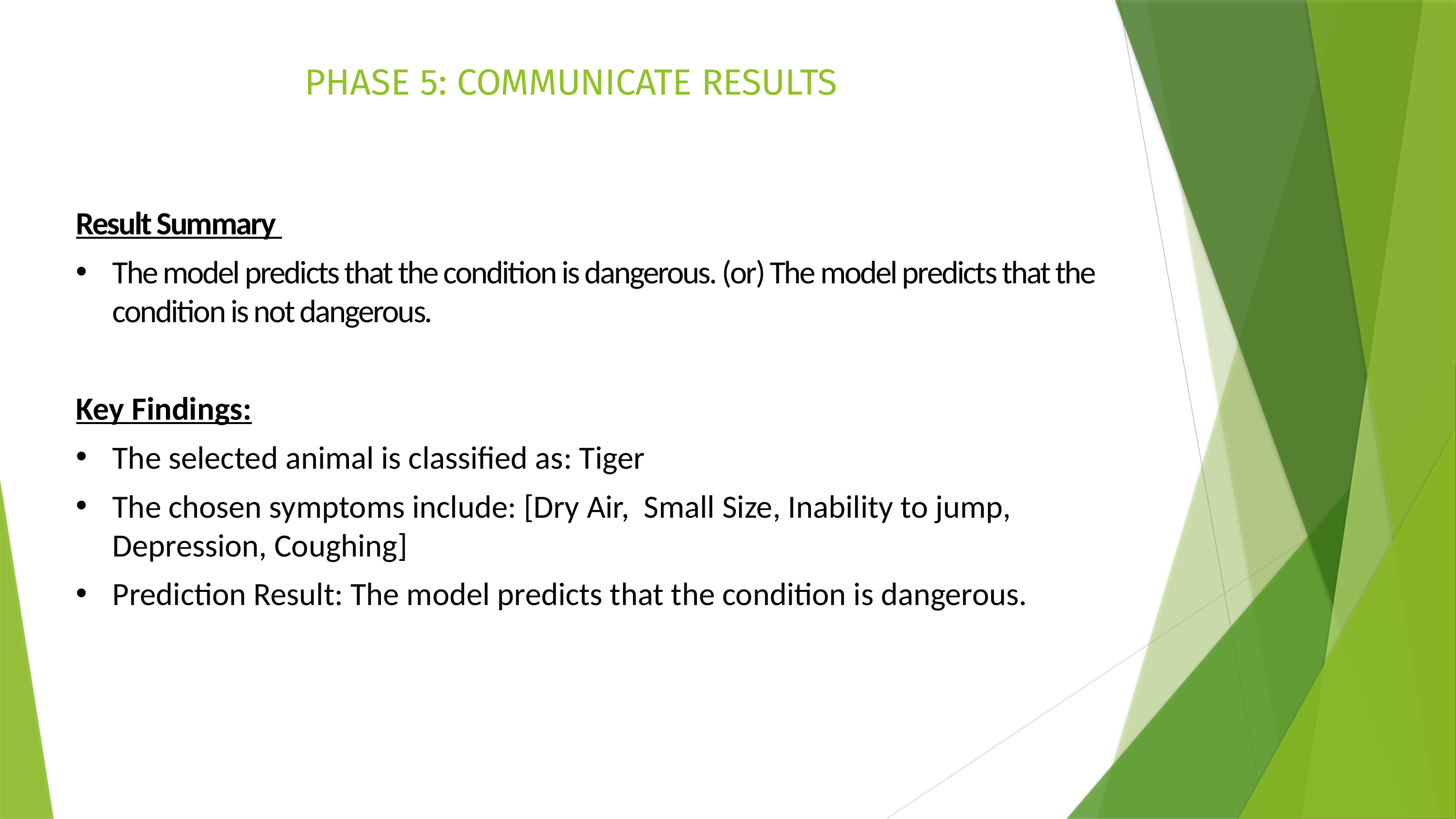

# PHASE 5: COMMUNICATE RESULTS

Result Summary
The model predicts that the condition is dangerous. (or) The model predicts that the condition is not dangerous.

Key Findings:
The selected animal is classified as: Tiger
The chosen symptoms include: [Dry Air,  Small Size, Inability to jump, Depression, Coughing]
Prediction Result: The model predicts that the condition is dangerous.